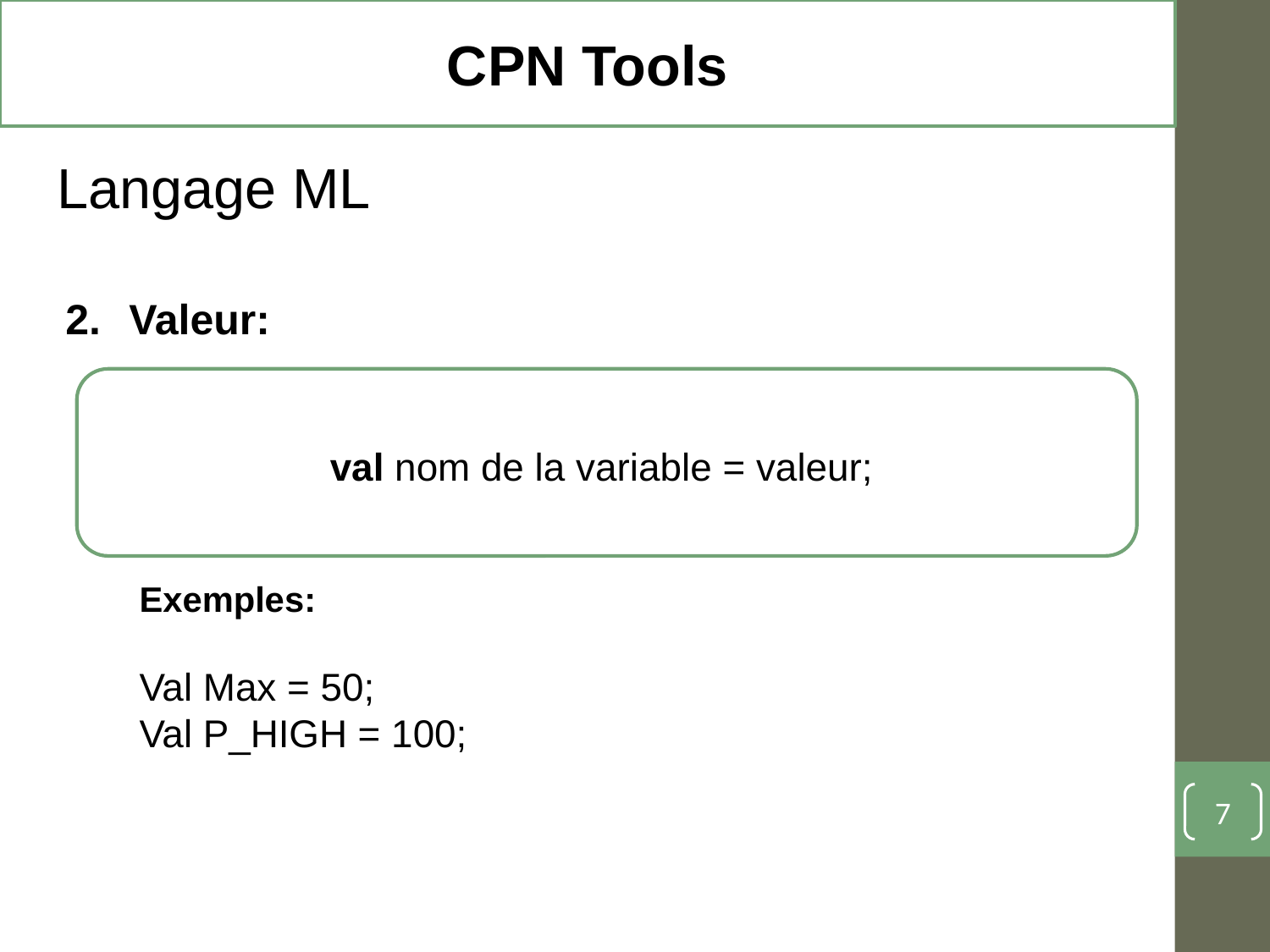

CPN Tools
Langage ML
Valeur:
val nom de la variable = valeur;
Exemples:
Val Max = 50;
Val P_HIGH = 100;
7